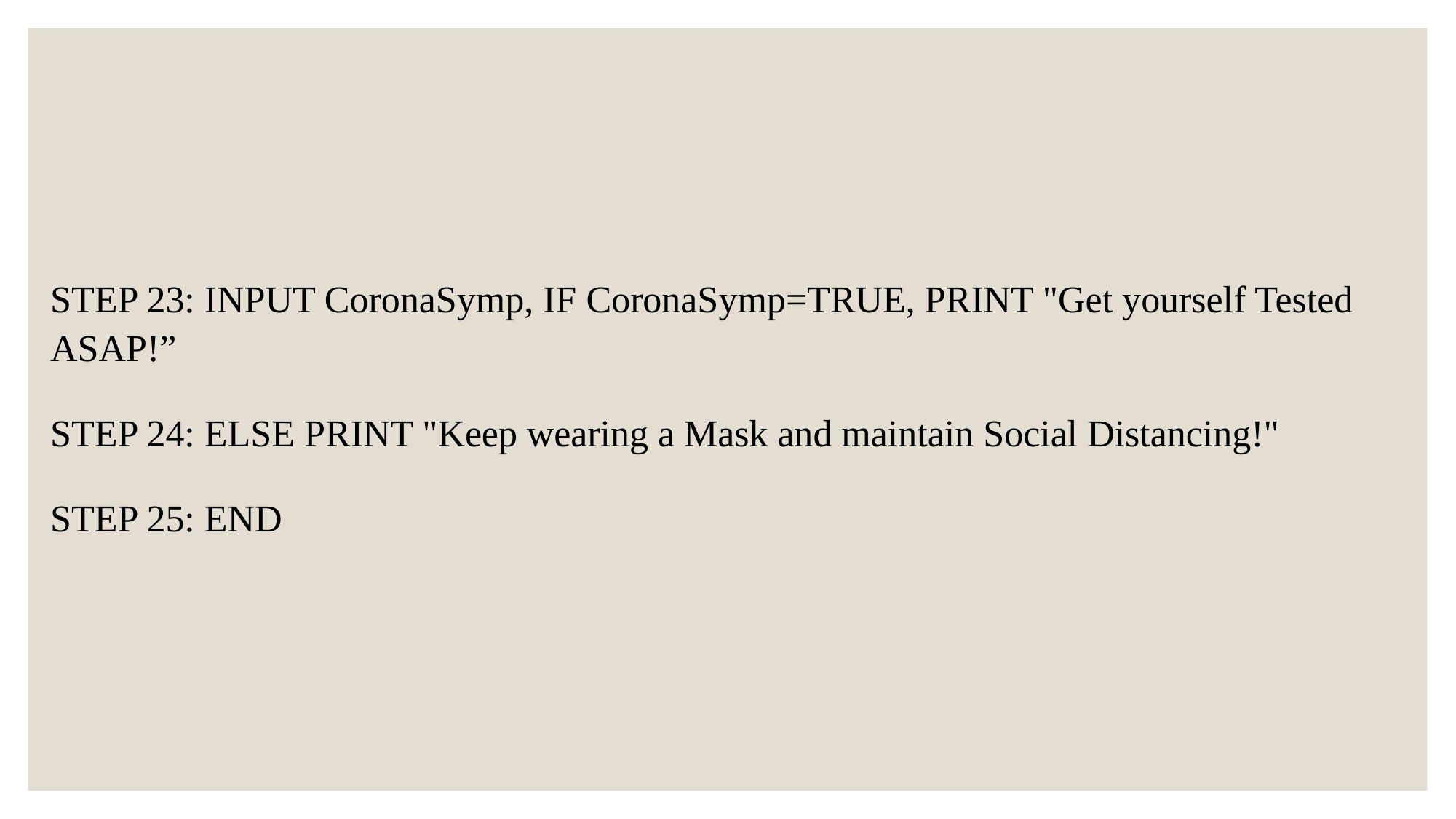

STEP 23: INPUT CoronaSymp, IF CoronaSymp=TRUE, PRINT "Get yourself Tested ASAP!”
STEP 24: ELSE PRINT "Keep wearing a Mask and maintain Social Distancing!"
STEP 25: END